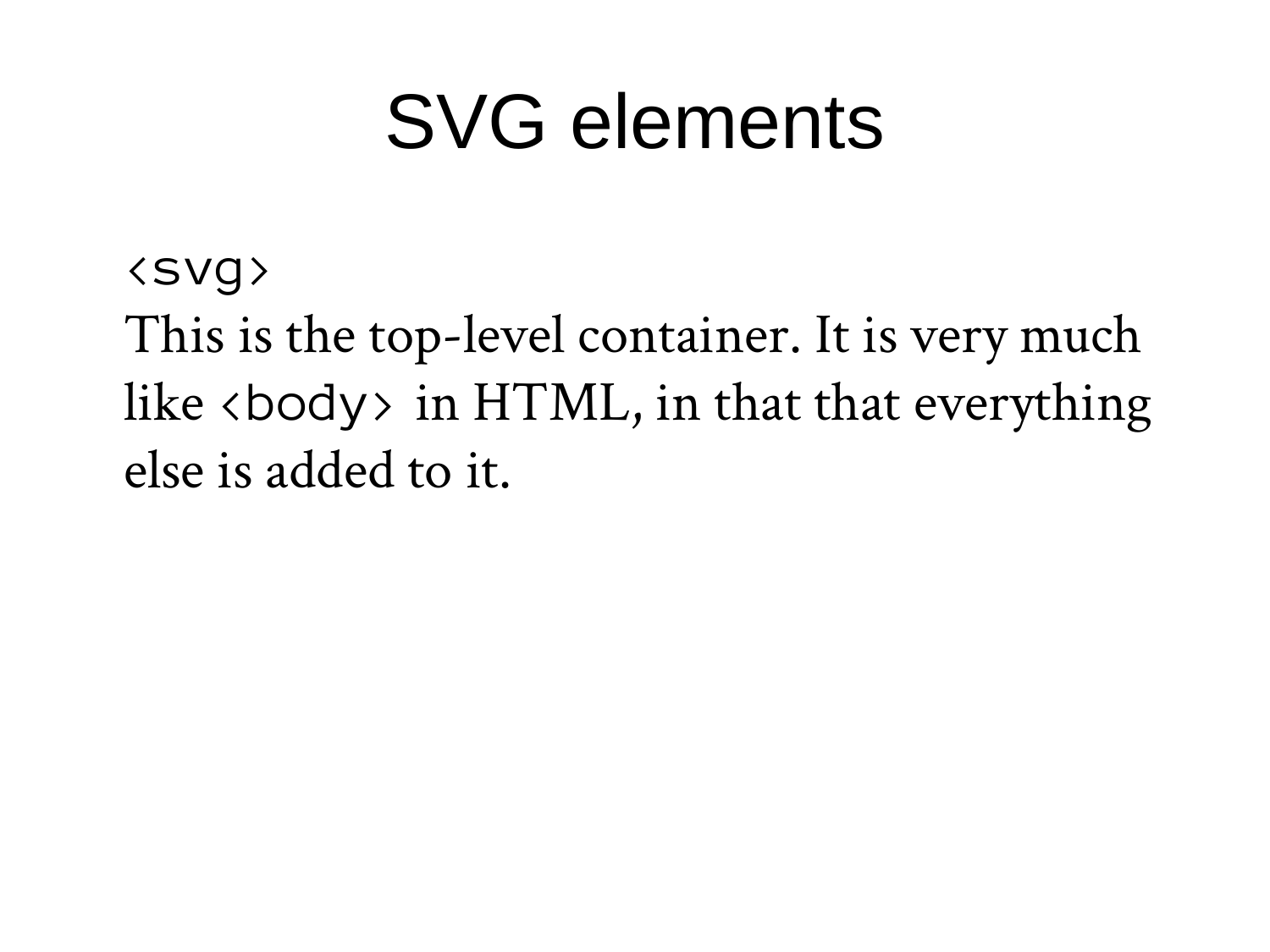

# SVG elements
<svg>
This is the top-level container. It is very much like <body> in HTML, in that that everything else is added to it.